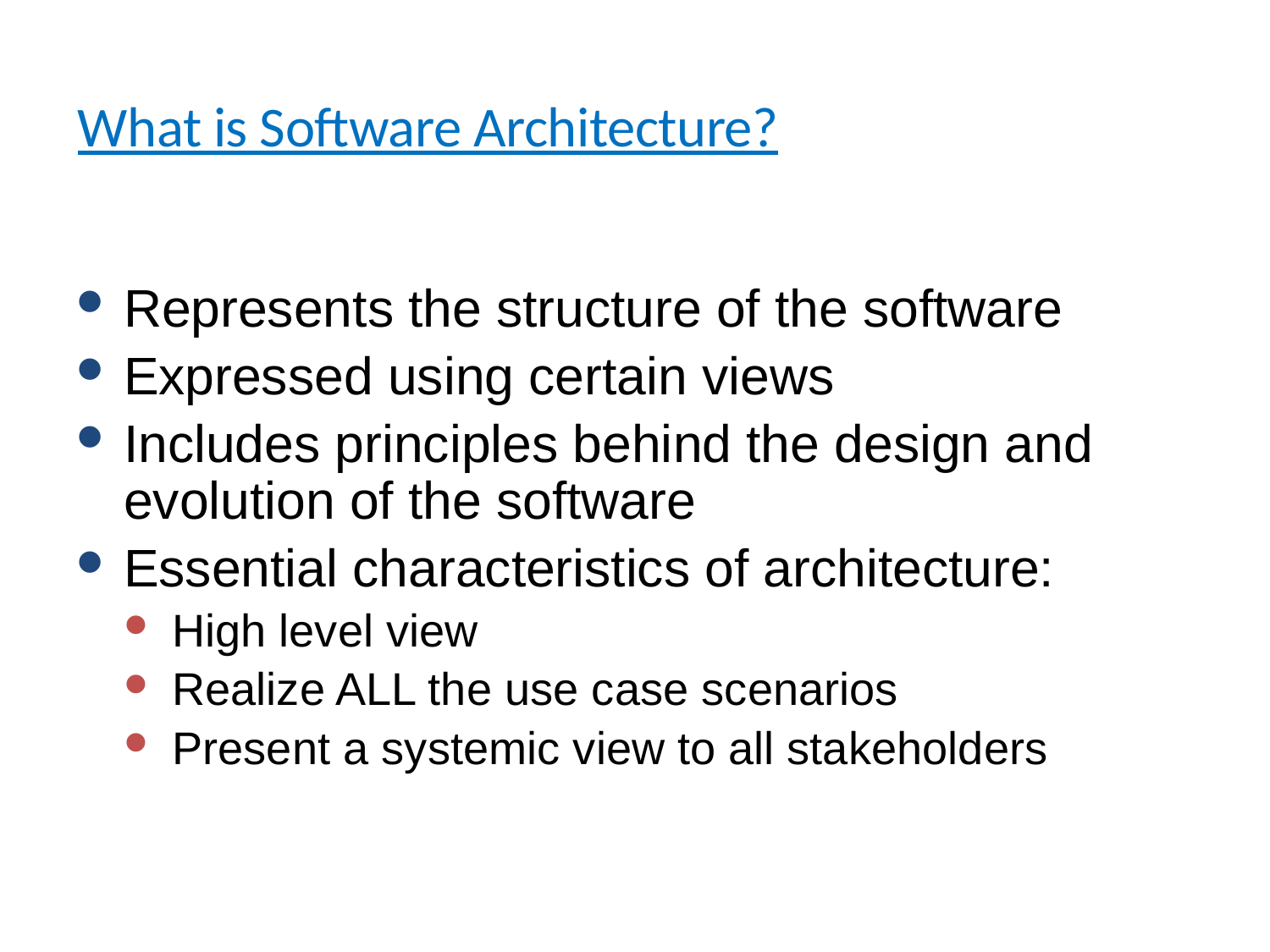

What is Software Architecture?
Represents the structure of the software
Expressed using certain views
Includes principles behind the design and evolution of the software
Essential characteristics of architecture:
High level view
Realize ALL the use case scenarios
Present a systemic view to all stakeholders